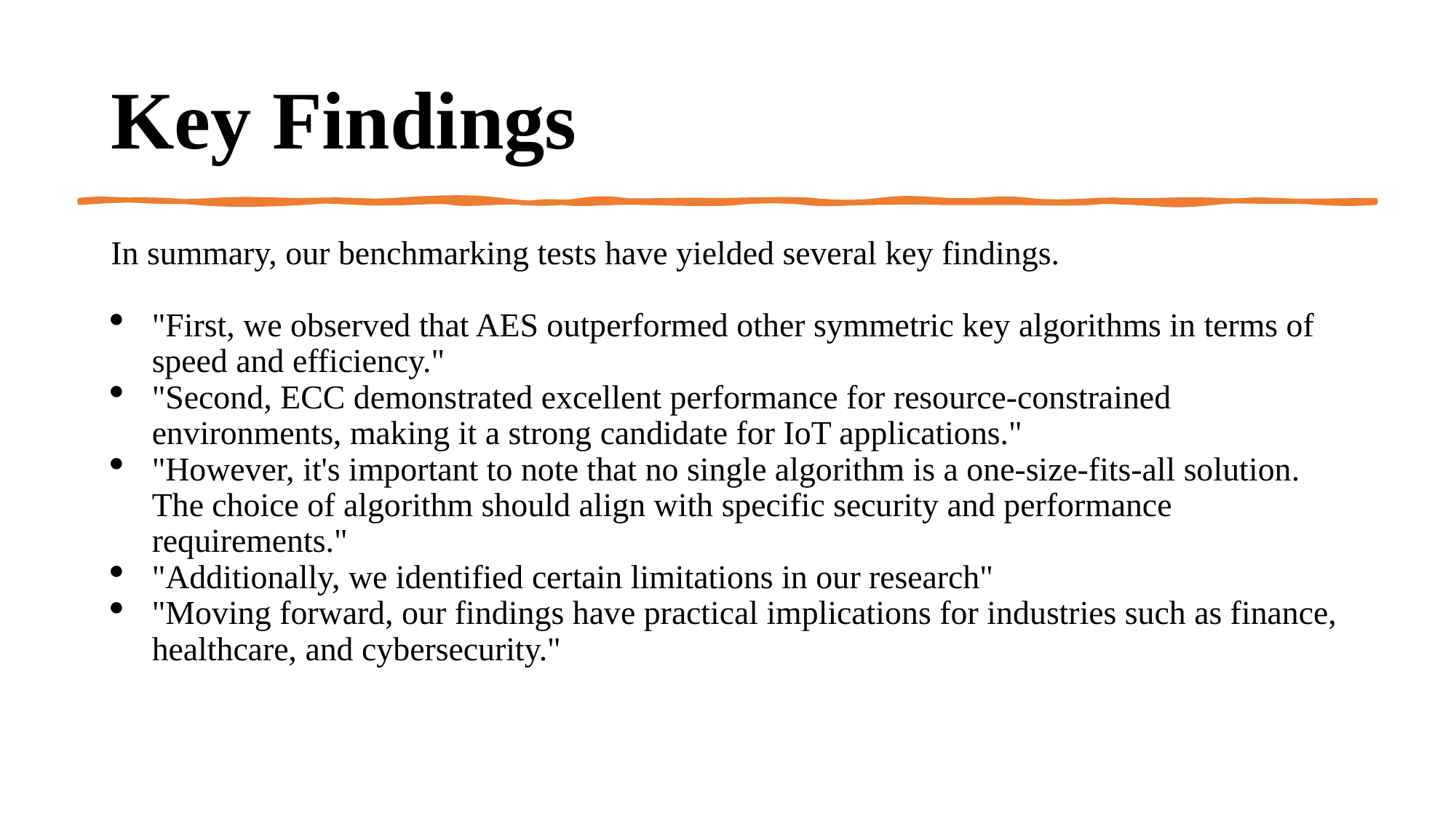

# Key Findings

In summary, our benchmarking tests have yielded several key findings.

"First, we observed that AES outperformed other symmetric key algorithms in terms of speed and efficiency."
"Second, ECC demonstrated excellent performance for resource-constrained environments, making it a strong candidate for IoT applications."
"However, it's important to note that no single algorithm is a one-size-fits-all solution. The choice of algorithm should align with specific security and performance requirements."
"Additionally, we identified certain limitations in our research"
"Moving forward, our findings have practical implications for industries such as finance, healthcare, and cybersecurity."